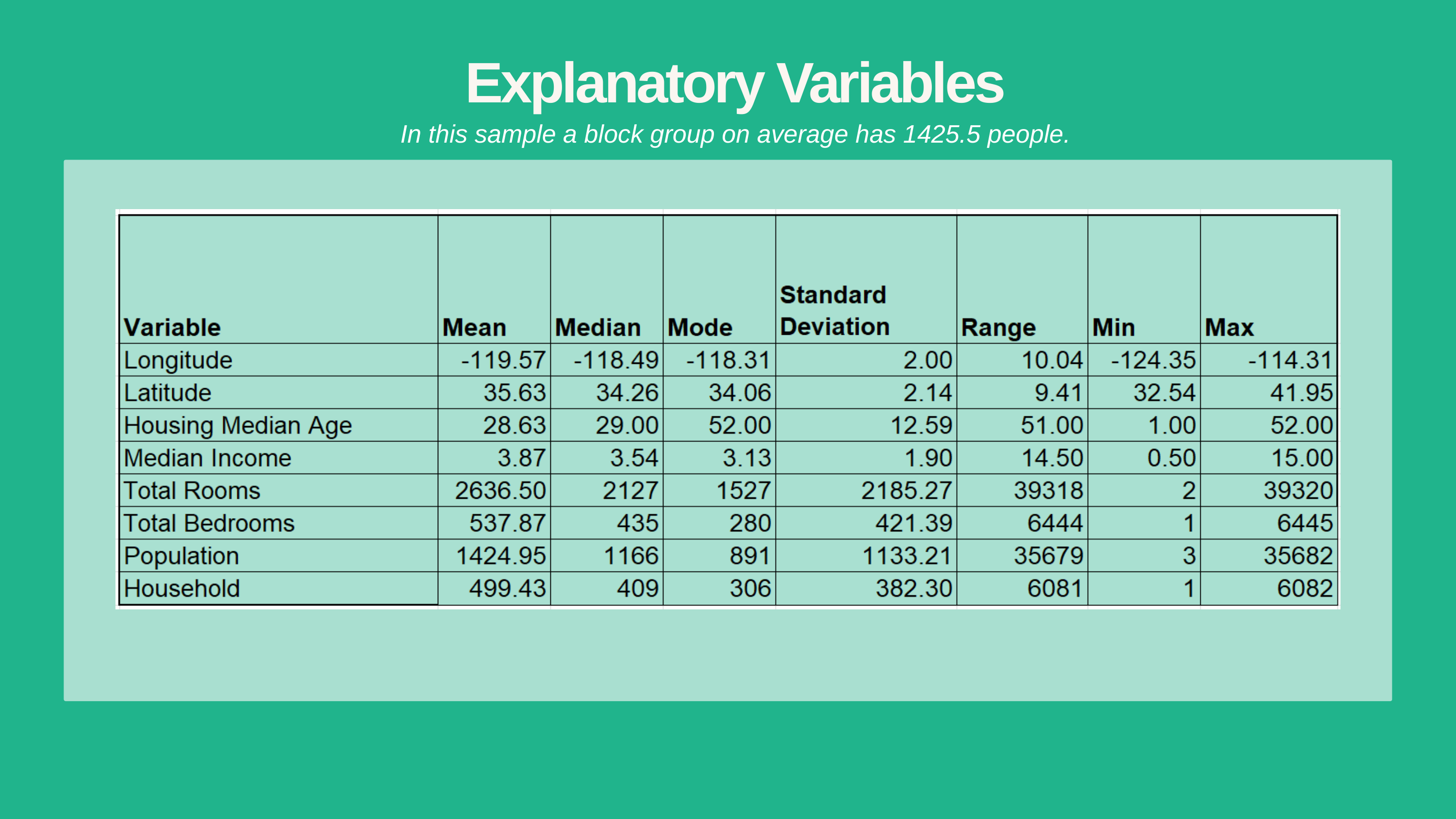

Explanatory Variables
In this sample a block group on average has 1425.5 people.